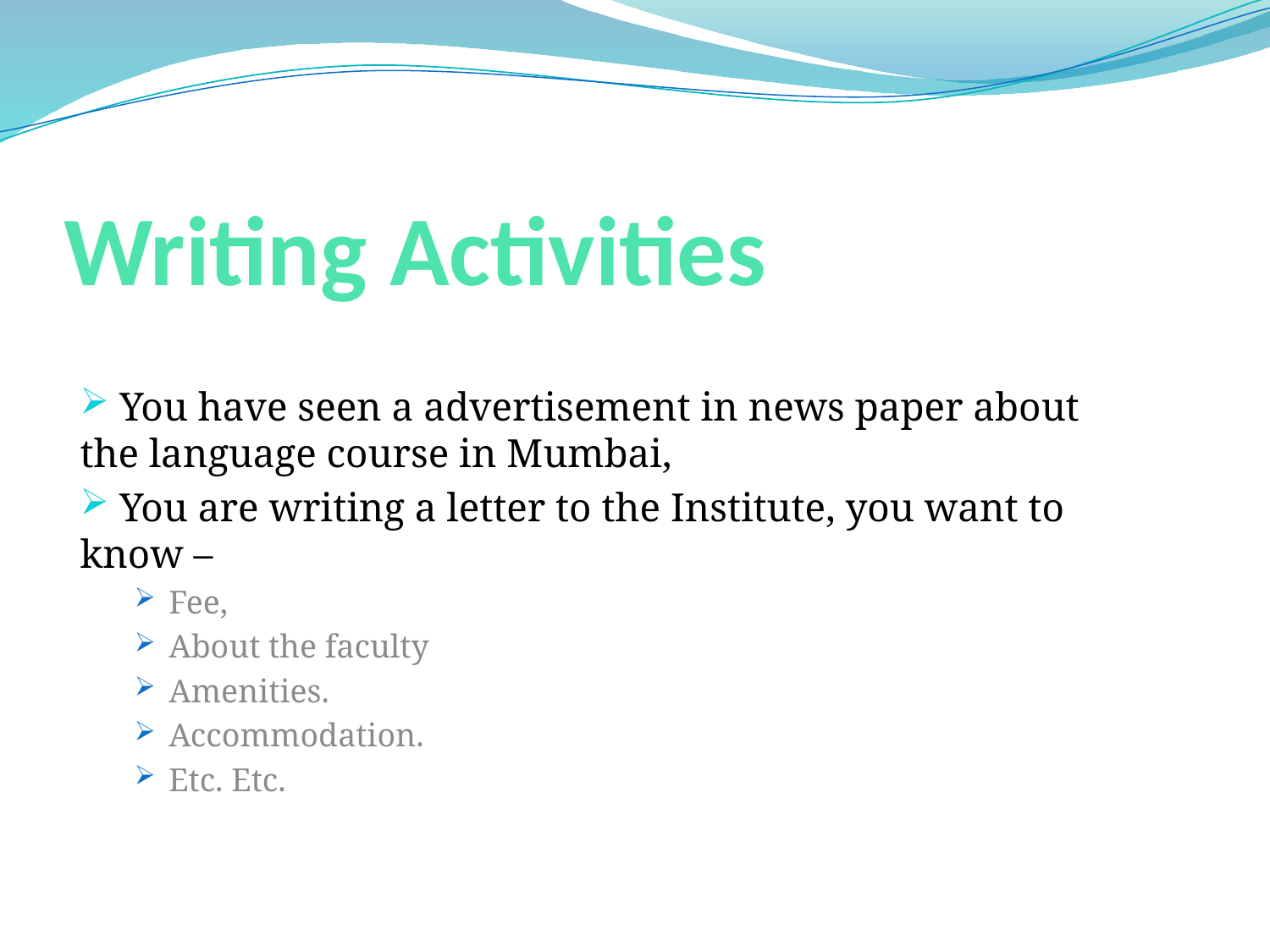

# Writing Activities
 You have seen a advertisement in news paper about the language course in Mumbai,
 You are writing a letter to the Institute, you want to know –
Fee,
About the faculty
Amenities.
Accommodation.
Etc. Etc.